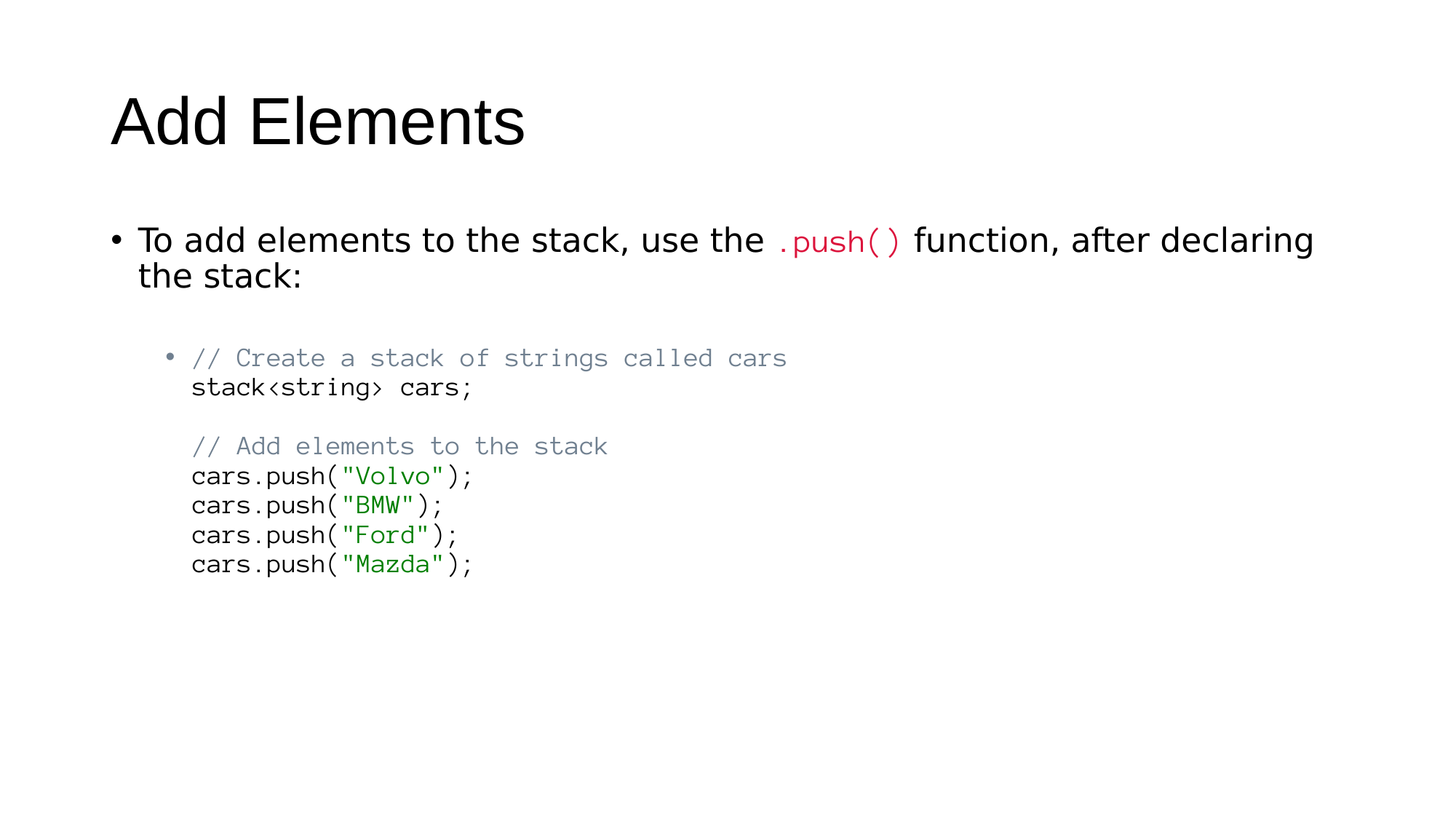

# Add Elements
To add elements to the stack, use the .push() function, after declaring the stack:
// Create a stack of strings called cars
stack<string> cars;
// Add elements to the stack
cars.push("Volvo");
cars.push("BMW");
cars.push("Ford");
cars.push("Mazda");